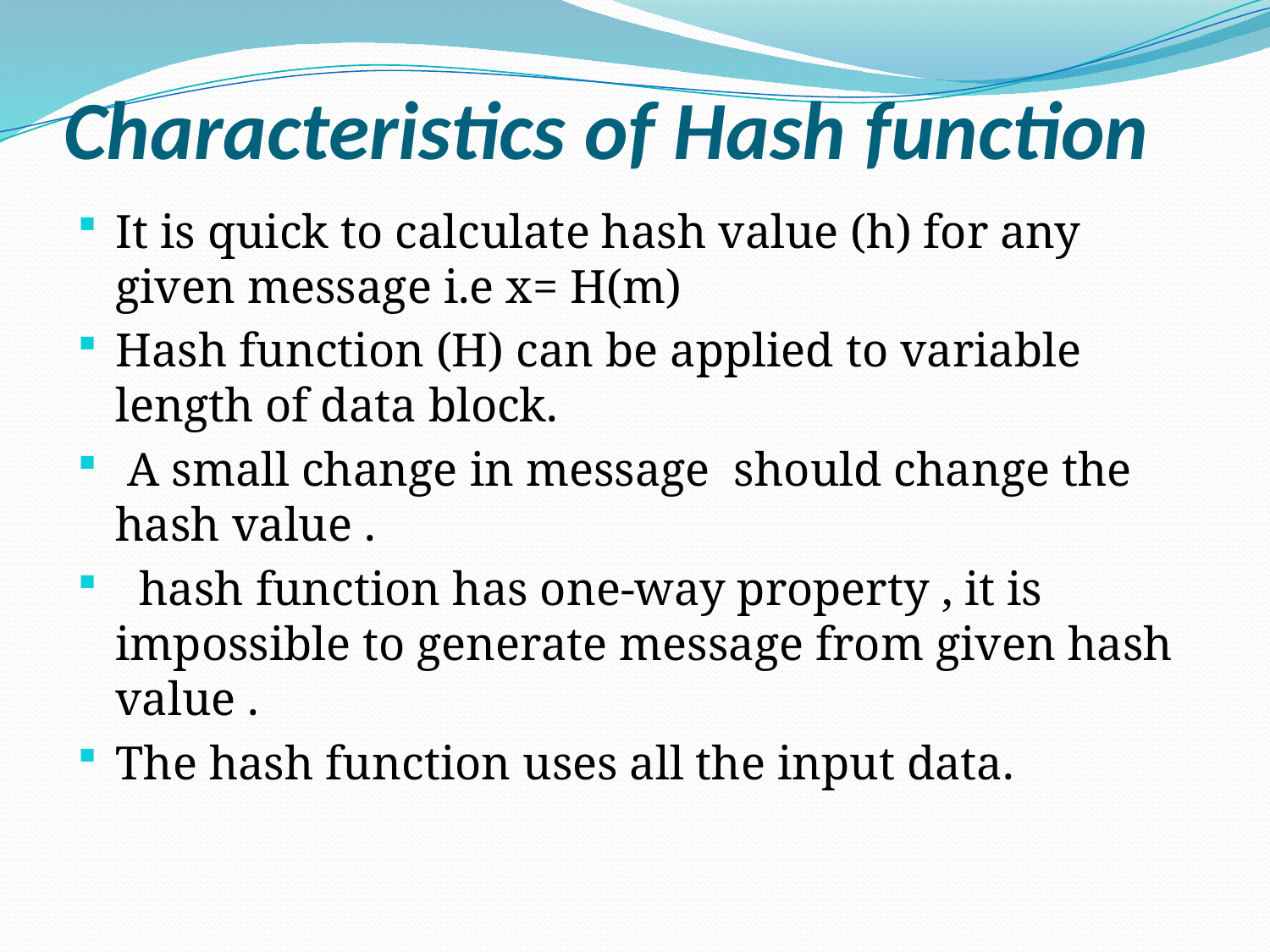

# Characteristics of Hash function
It is quick to calculate hash value (h) for any given message i.e x= H(m)
Hash function (H) can be applied to variable length of data block.
 A small change in message  should change the hash value .
  hash function has one-way property , it is impossible to generate message from given hash value .
The hash function uses all the input data.